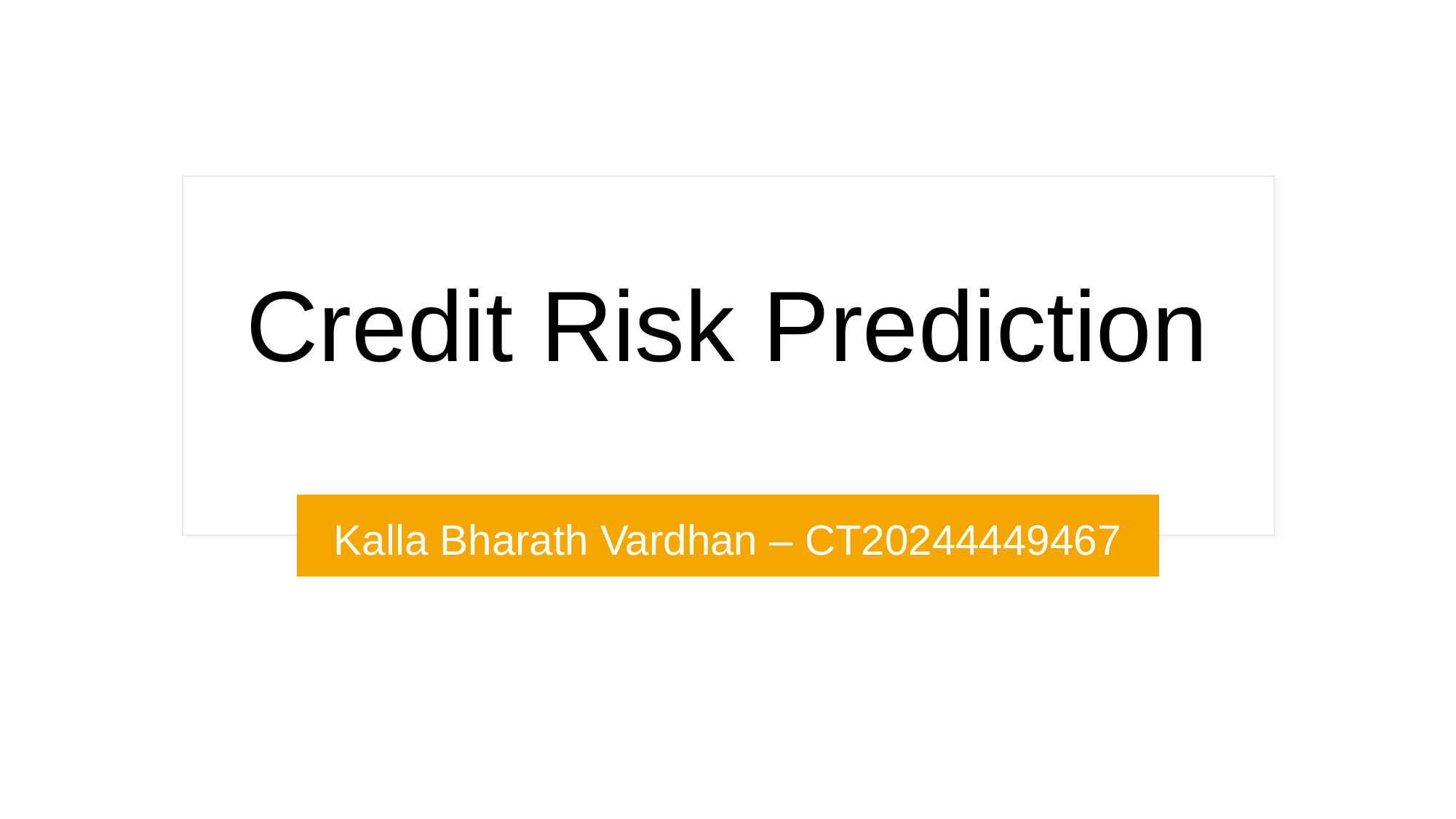

# Credit Risk Prediction
Kalla Bharath Vardhan – CT20244449467